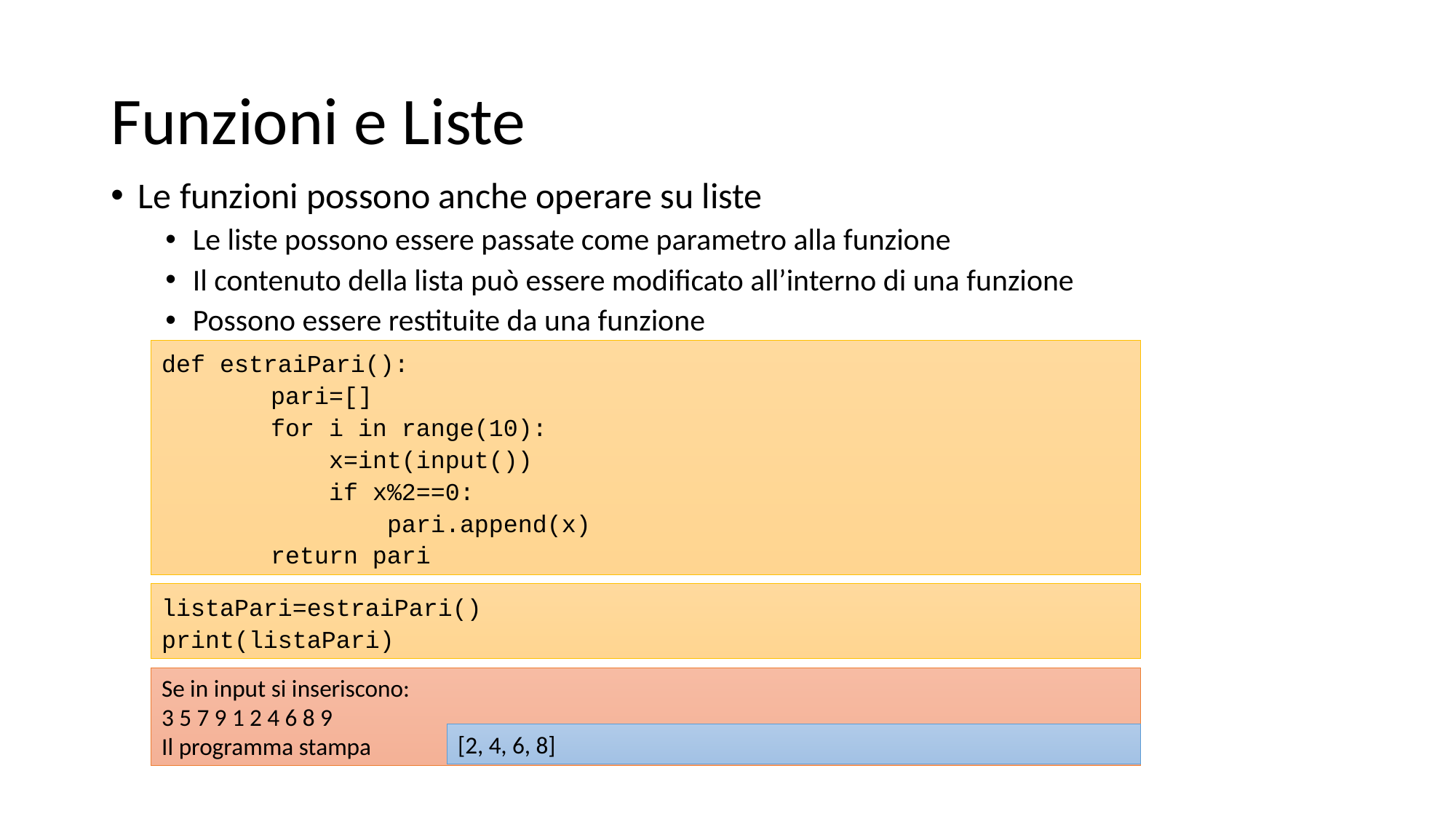

# Funzioni e Liste
Le funzioni possono anche operare su liste
Le liste possono essere passate come parametro alla funzione
Il contenuto della lista può essere modificato all’interno di una funzione
Possono essere restituite da una funzione

def estraiPari():
	pari=[]
	for i in range(10):
	    x=int(input())
	    if x%2==0:
	        pari.append(x)
	return pari
listaPari=estraiPari()
print(listaPari)
Se in input si inseriscono:
3 5 7 9 1 2 4 6 8 9
Il programma stampa
[2, 4, 6, 8]